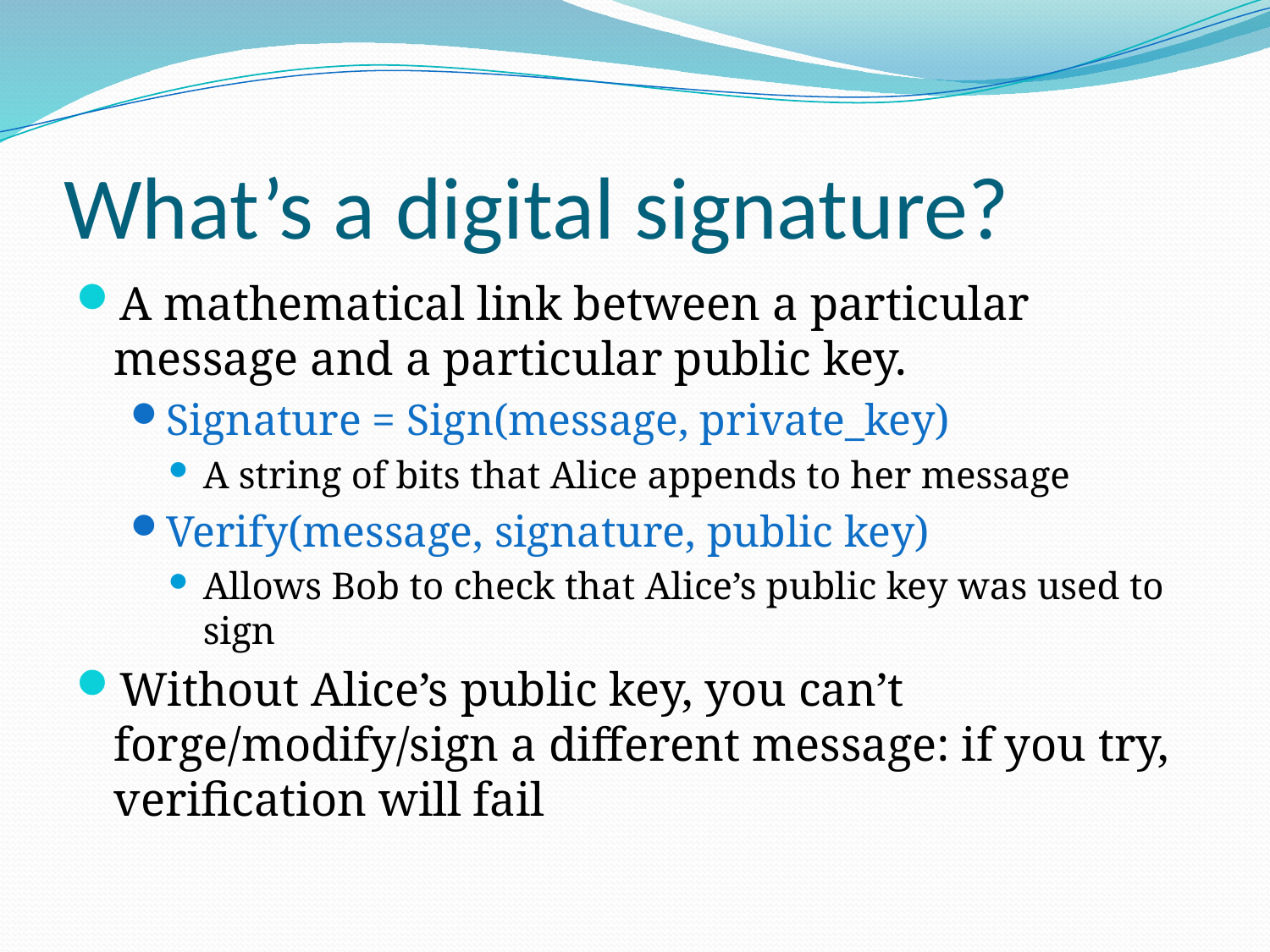

# What’s a digital signature?
A mathematical link between a particular message and a particular public key.
Signature = Sign(message, private_key)
A string of bits that Alice appends to her message
Verify(message, signature, public key)
Allows Bob to check that Alice’s public key was used to sign
Without Alice’s public key, you can’t forge/modify/sign a different message: if you try, verification will fail